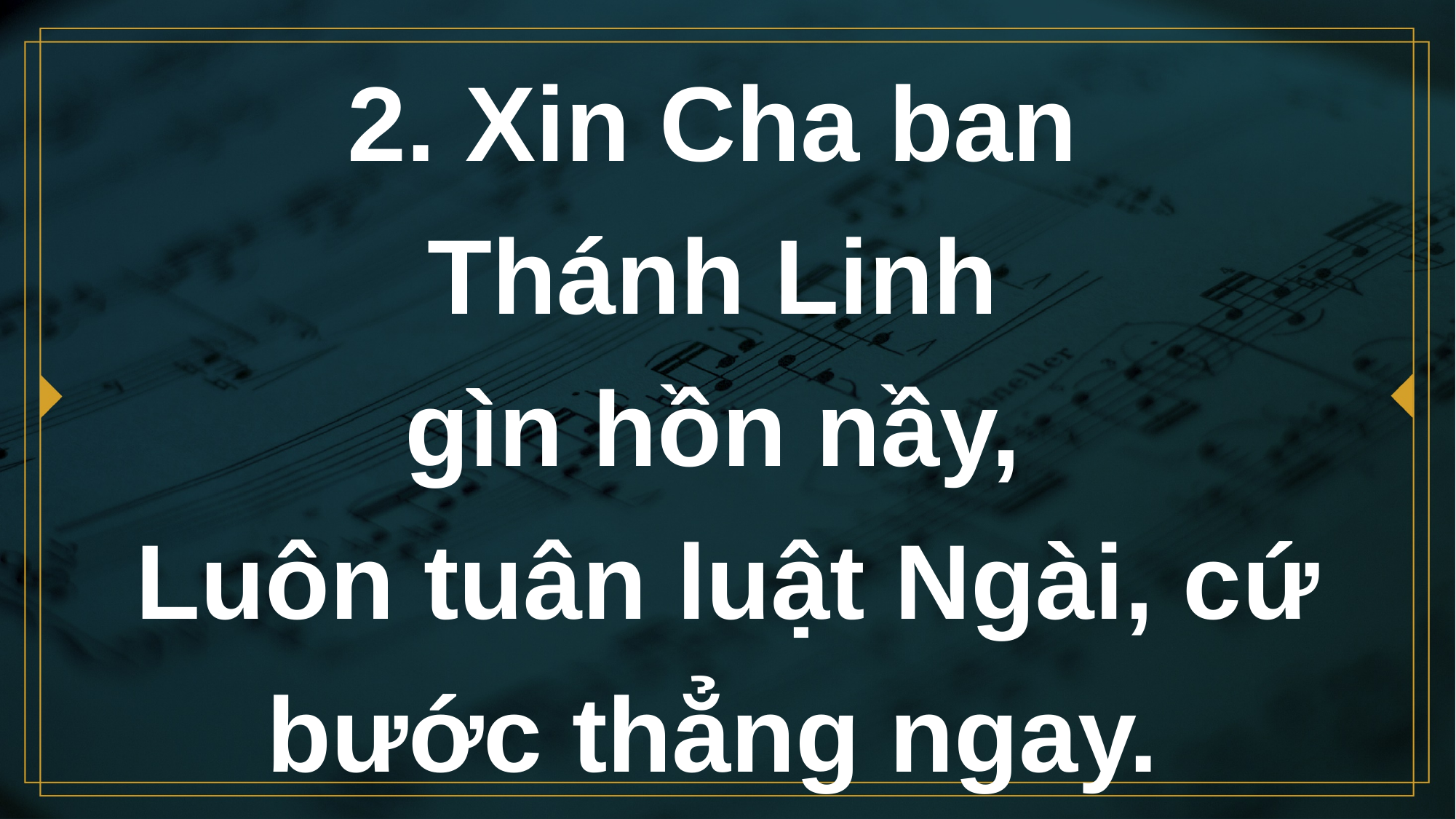

# 2. Xin Cha ban Thánh Linh gìn hồn nầy, Luôn tuân luật Ngài, cứ bước thẳng ngay.